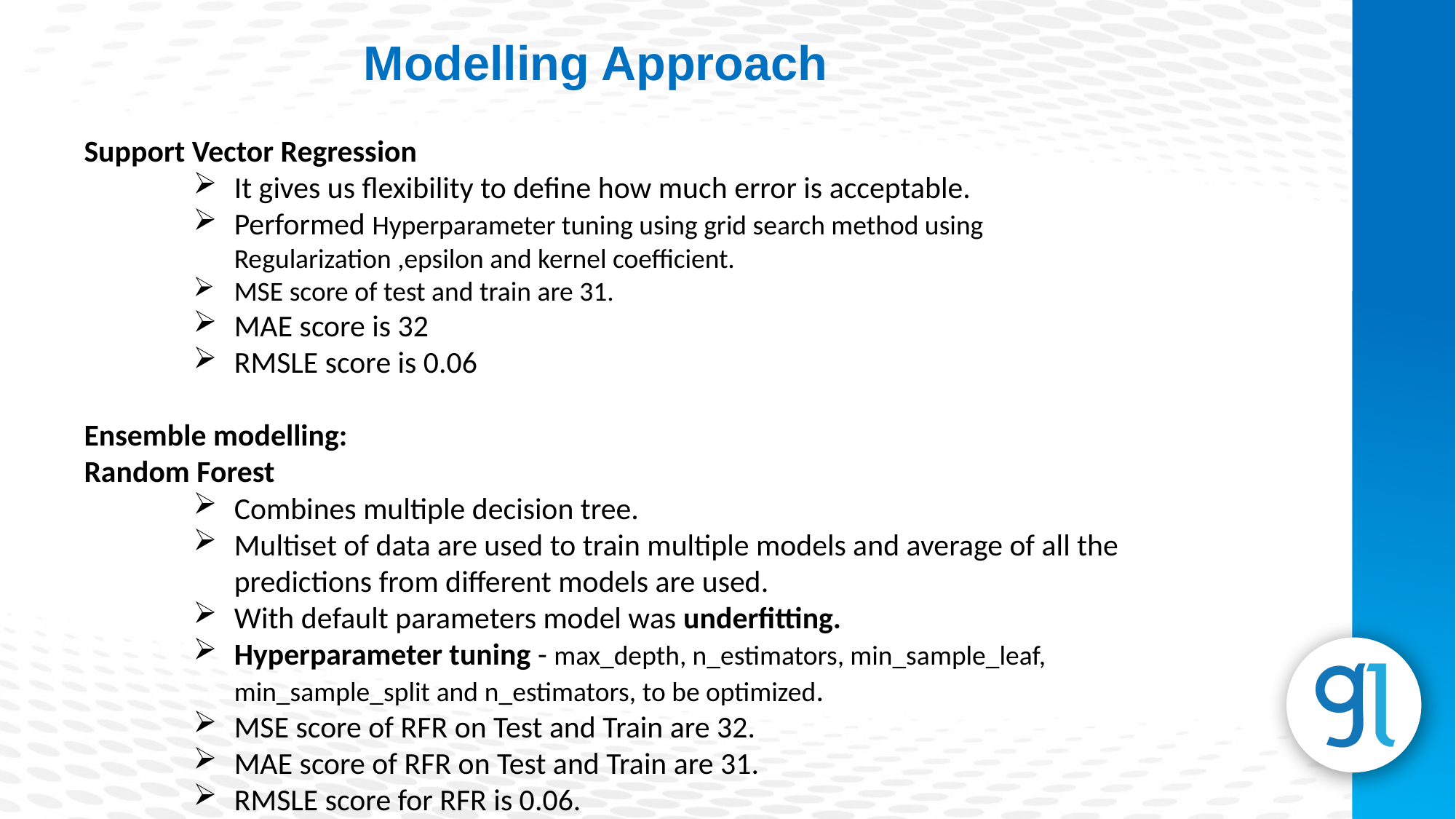

Modelling Approach
Support Vector Regression
It gives us flexibility to define how much error is acceptable.
Performed Hyperparameter tuning using grid search method using Regularization ,epsilon and kernel coefficient.
MSE score of test and train are 31.
MAE score is 32
RMSLE score is 0.06

Ensemble modelling:
Random Forest
Combines multiple decision tree.
Multiset of data are used to train multiple models and average of all the predictions from different models are used.
With default parameters model was underfitting.
Hyperparameter tuning - max_depth, n_estimators, min_sample_leaf, min_sample_split and n_estimators, to be optimized.
MSE score of RFR on Test and Train are 32.
MAE score of RFR on Test and Train are 31.
RMSLE score for RFR is 0.06.